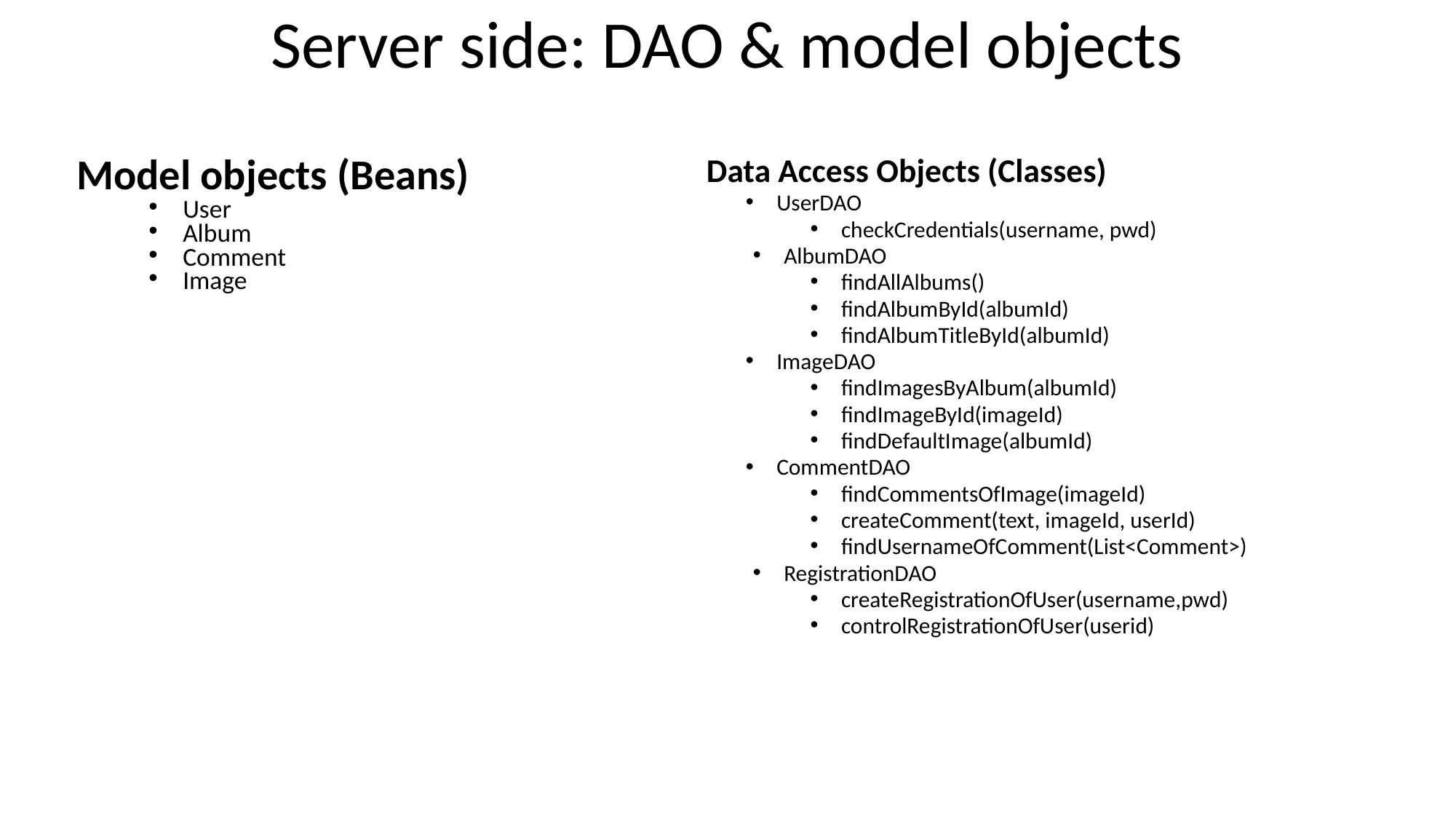

# Server side: DAO & model objects
Model objects (Beans)
User
Album
Comment
Image
Data Access Objects (Classes)
UserDAO
checkCredentials(username, pwd)
AlbumDAO
findAllAlbums()
findAlbumById(albumId)
findAlbumTitleById(albumId)
ImageDAO
findImagesByAlbum(albumId)
findImageById(imageId)
findDefaultImage(albumId)
CommentDAO
findCommentsOfImage(imageId)
createComment(text, imageId, userId)
findUsernameOfComment(List<Comment>)
RegistrationDAO
createRegistrationOfUser(username,pwd)
controlRegistrationOfUser(userid)